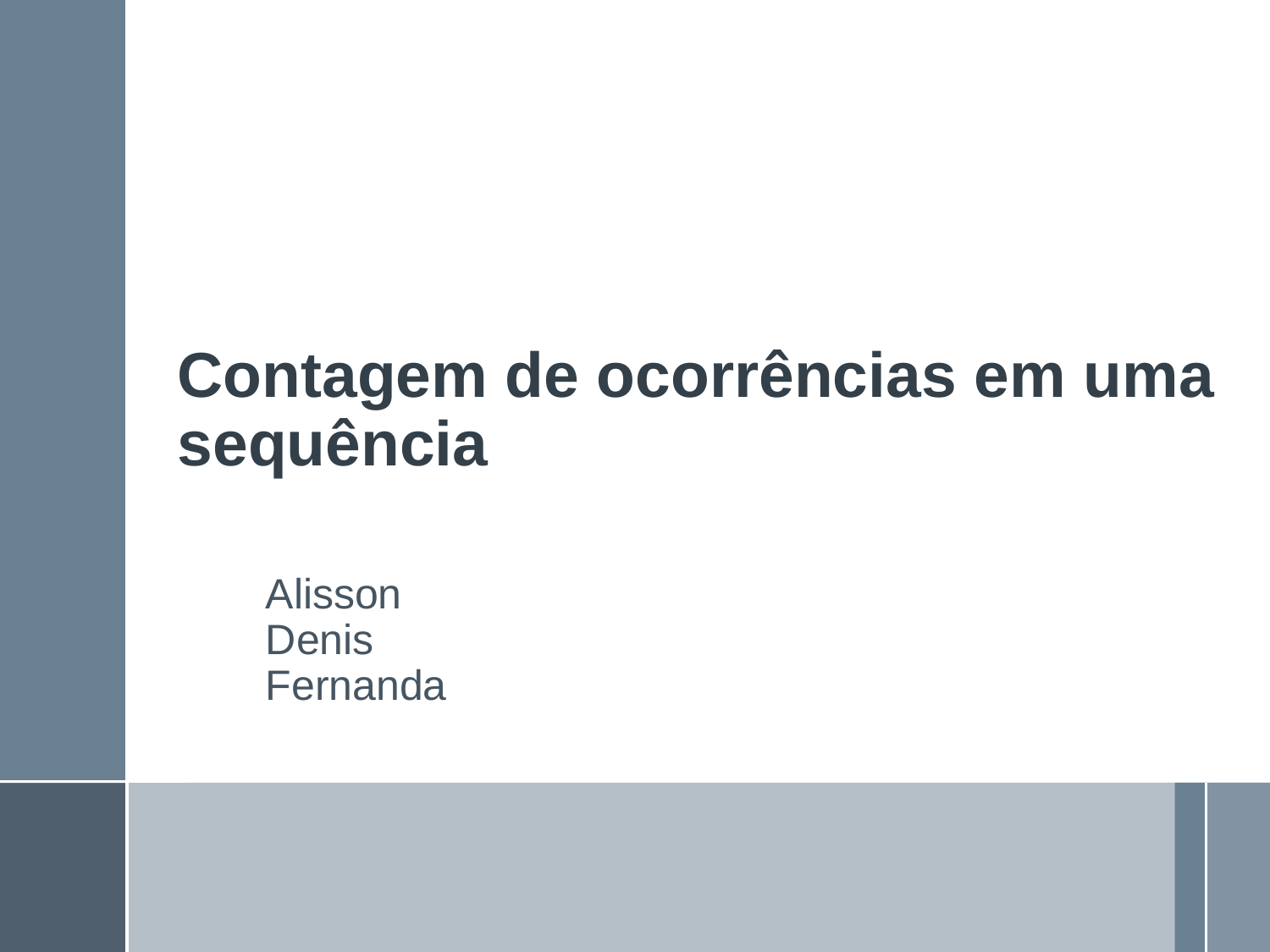

# Contagem de ocorrências em uma sequência
Alisson
Denis
Fernanda